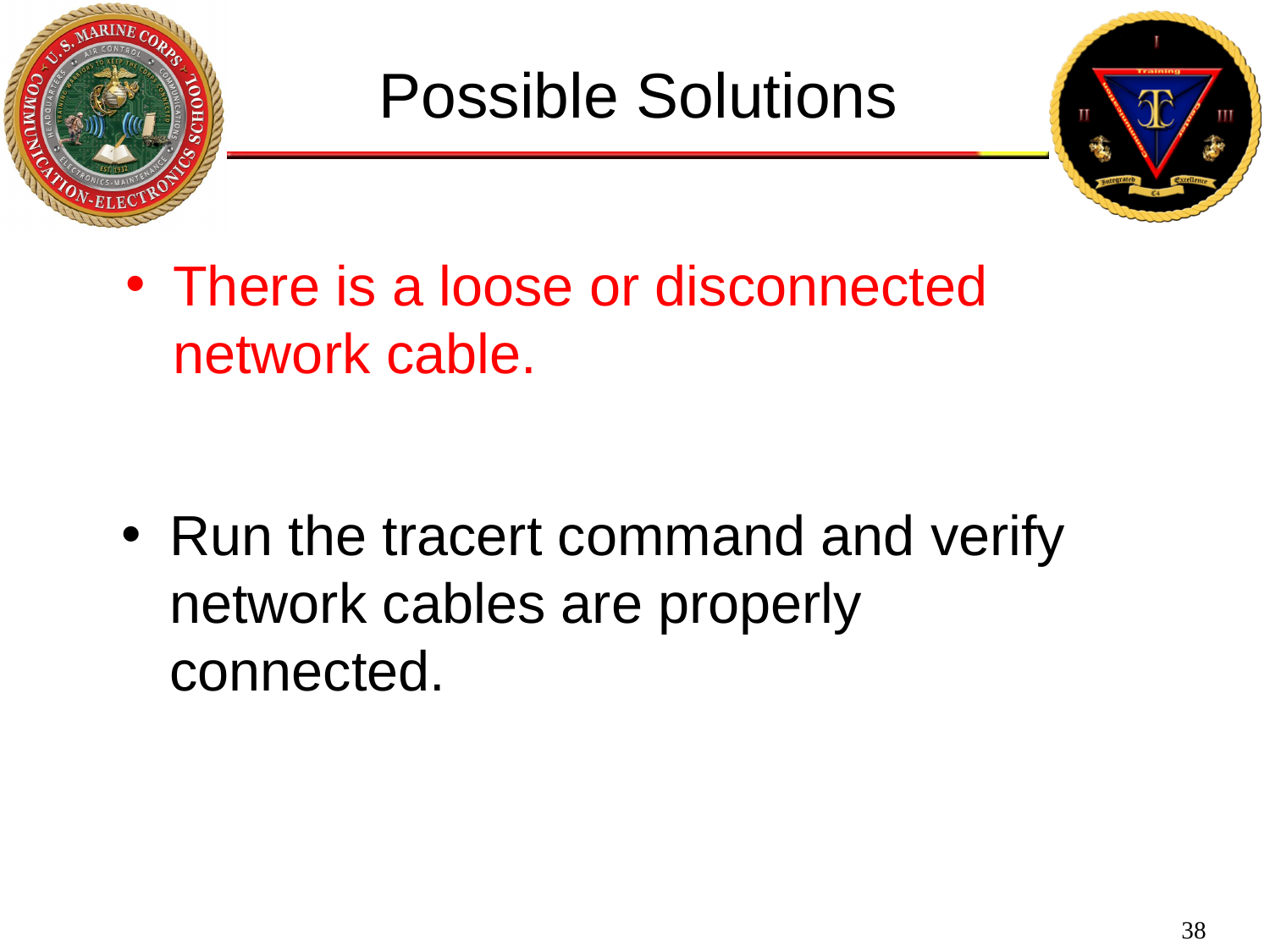

Possible Solutions
There is a loose or disconnected network cable.

Run the tracert command and verify network cables are properly connected.